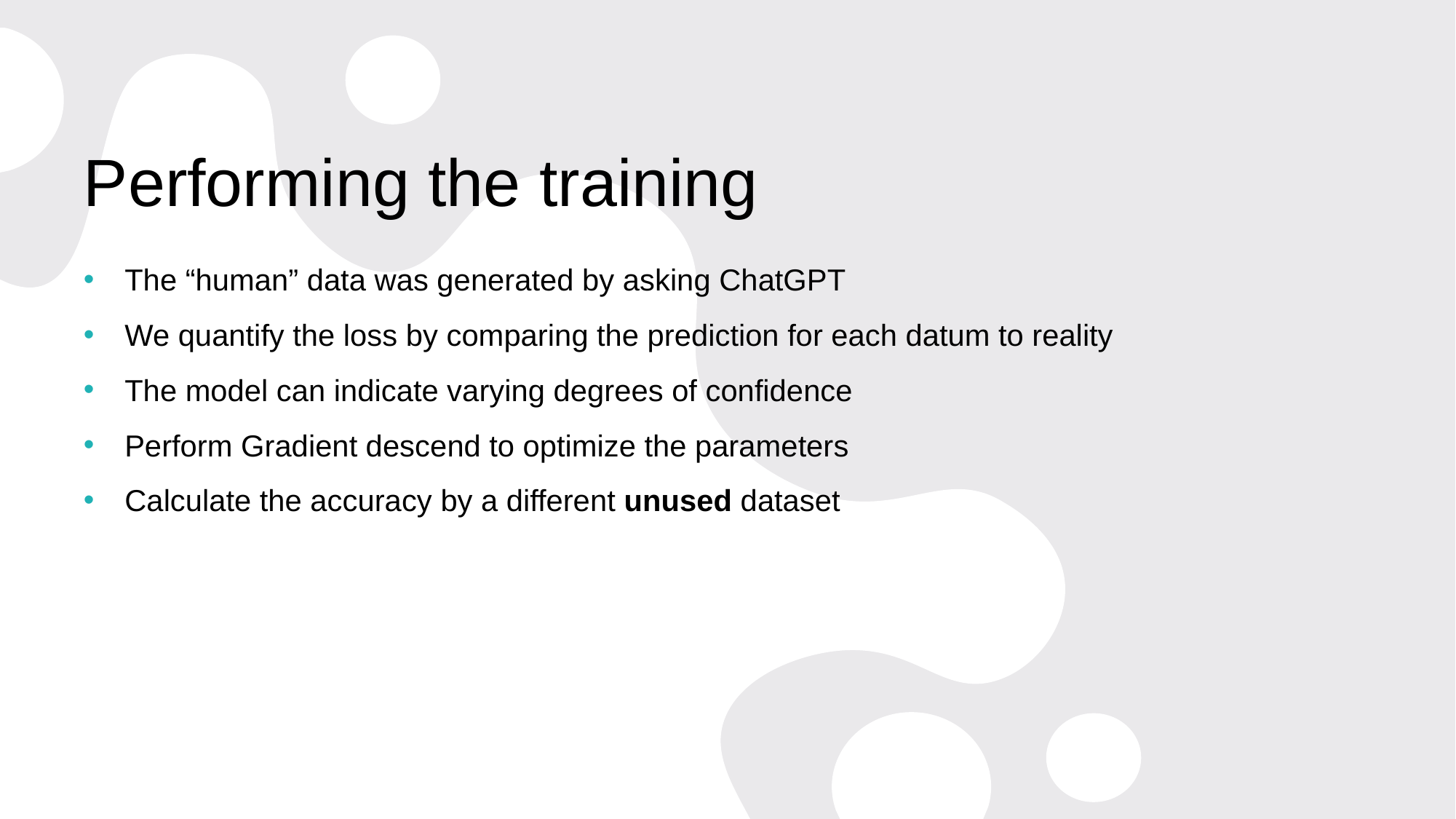

# Performing the training
The “human” data was generated by asking ChatGPT
We quantify the loss by comparing the prediction for each datum to reality
The model can indicate varying degrees of confidence
Perform Gradient descend to optimize the parameters
Calculate the accuracy by a different unused dataset